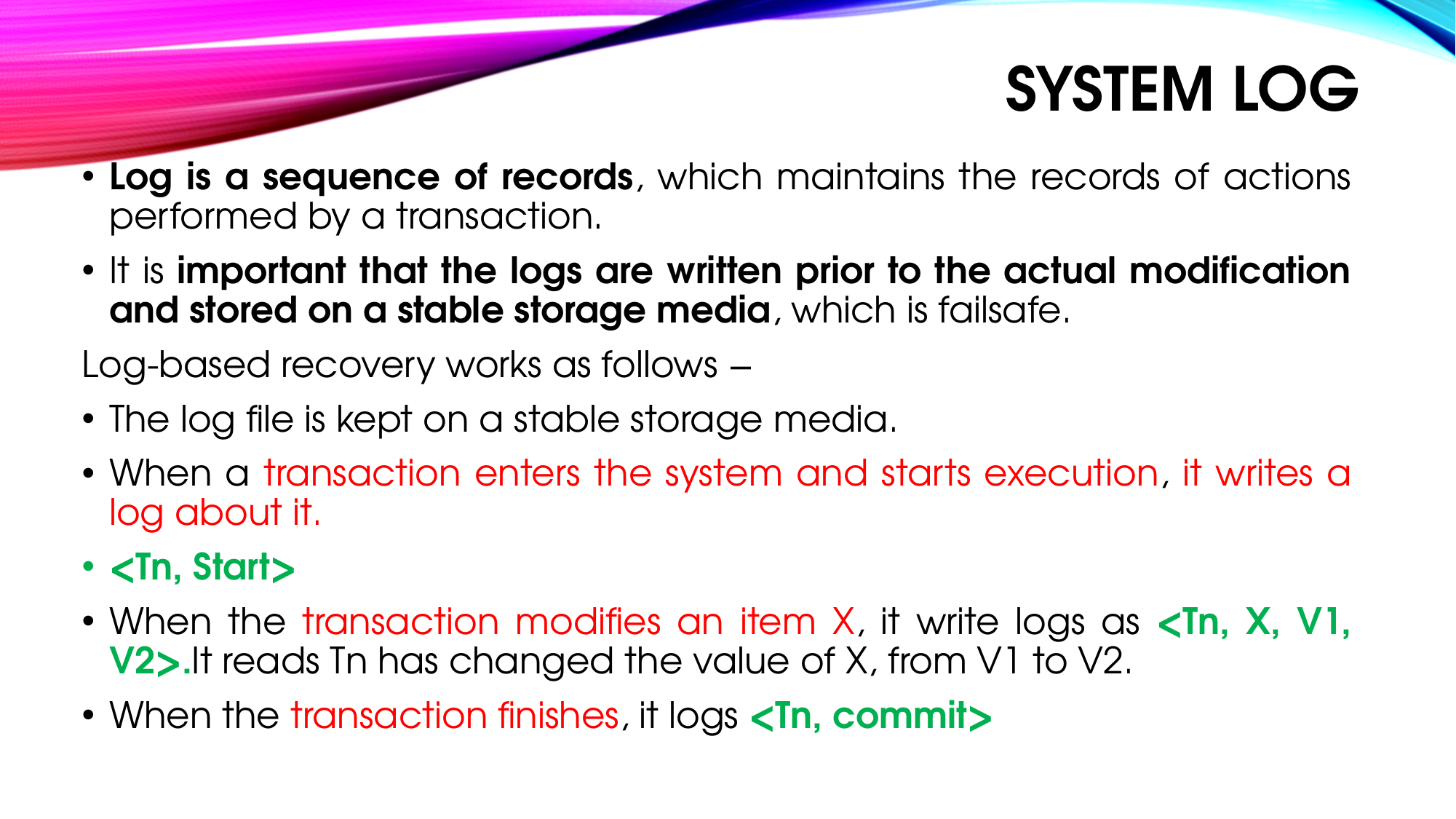

# System Log
Log is a sequence of records, which maintains the records of actions performed by a transaction.
It is important that the logs are written prior to the actual modification and stored on a stable storage media, which is failsafe.
Log-based recovery works as follows −
The log file is kept on a stable storage media.
When a transaction enters the system and starts execution, it writes a log about it.
<Tn, Start>
When the transaction modifies an item X, it write logs as <Tn, X, V1, V2>.It reads Tn has changed the value of X, from V1 to V2.
When the transaction finishes, it logs <Tn, commit>